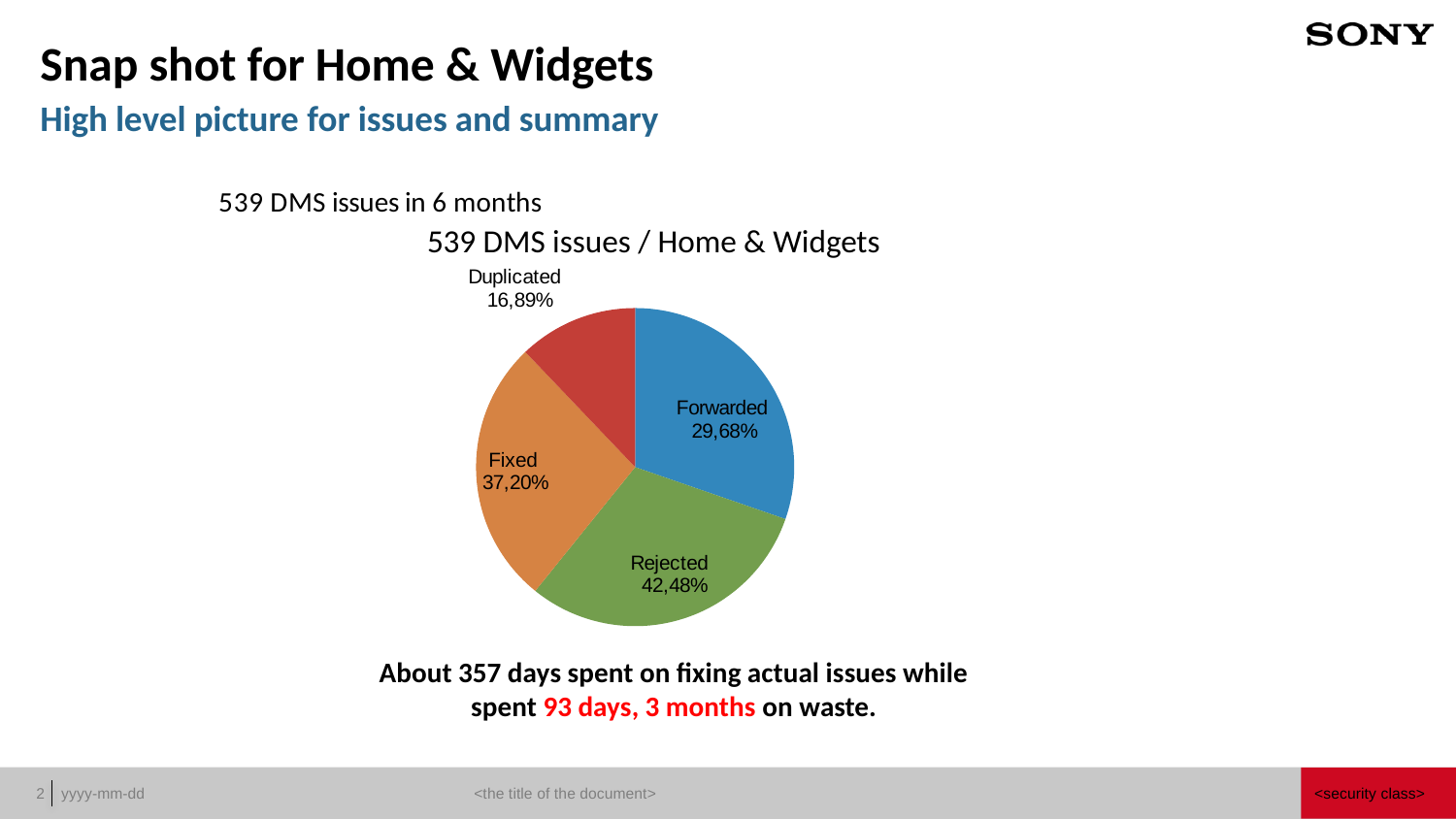

# Snap shot for Home & Widgets High level picture for issues and summary

[unsupported chart]

539 DMS issues / Home & Widgets

[unsupported chart]

About 357 days spent on fixing actual issues while
spent 93 days, 3 months on waste.